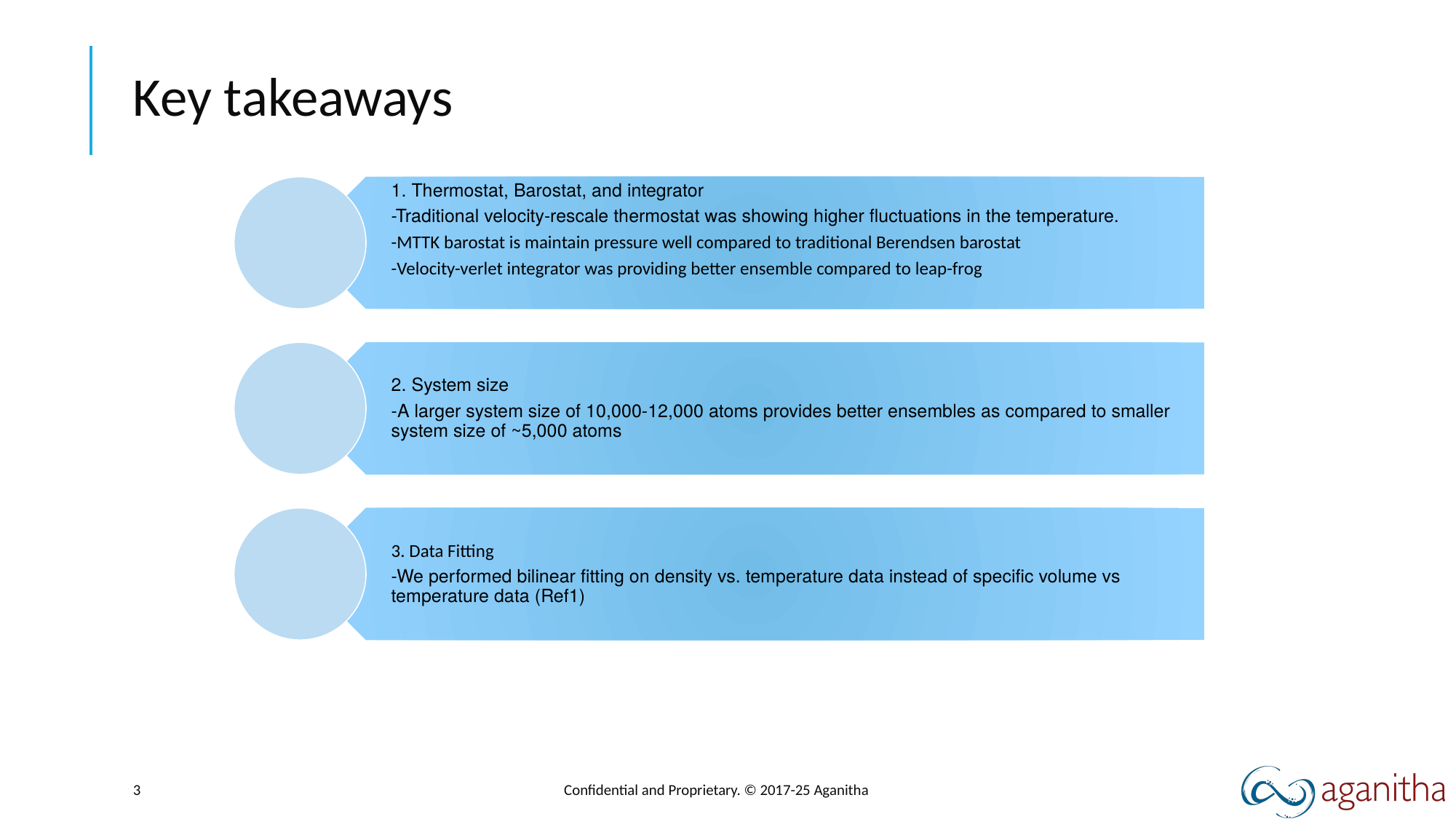

# Key takeaways

1. Thermostat, Barostat, and integrator
-Traditional velocity-rescale thermostat was showing higher fluctuations in the temperature.
-MTTK barostat is maintain pressure well compared to traditional Berendsen barostat
-Velocity-verlet integrator was providing better ensemble compared to leap-frog

2. System size
-A larger system size of 10,000-12,000 atoms provides better ensembles as compared to smaller system size of ~5,000 atoms

3. Data Fitting
-We performed bilinear fitting on density vs. temperature data instead of specific volume vs temperature data (Ref1)
3
Confidential and Proprietary. © 2017-25 Aganitha